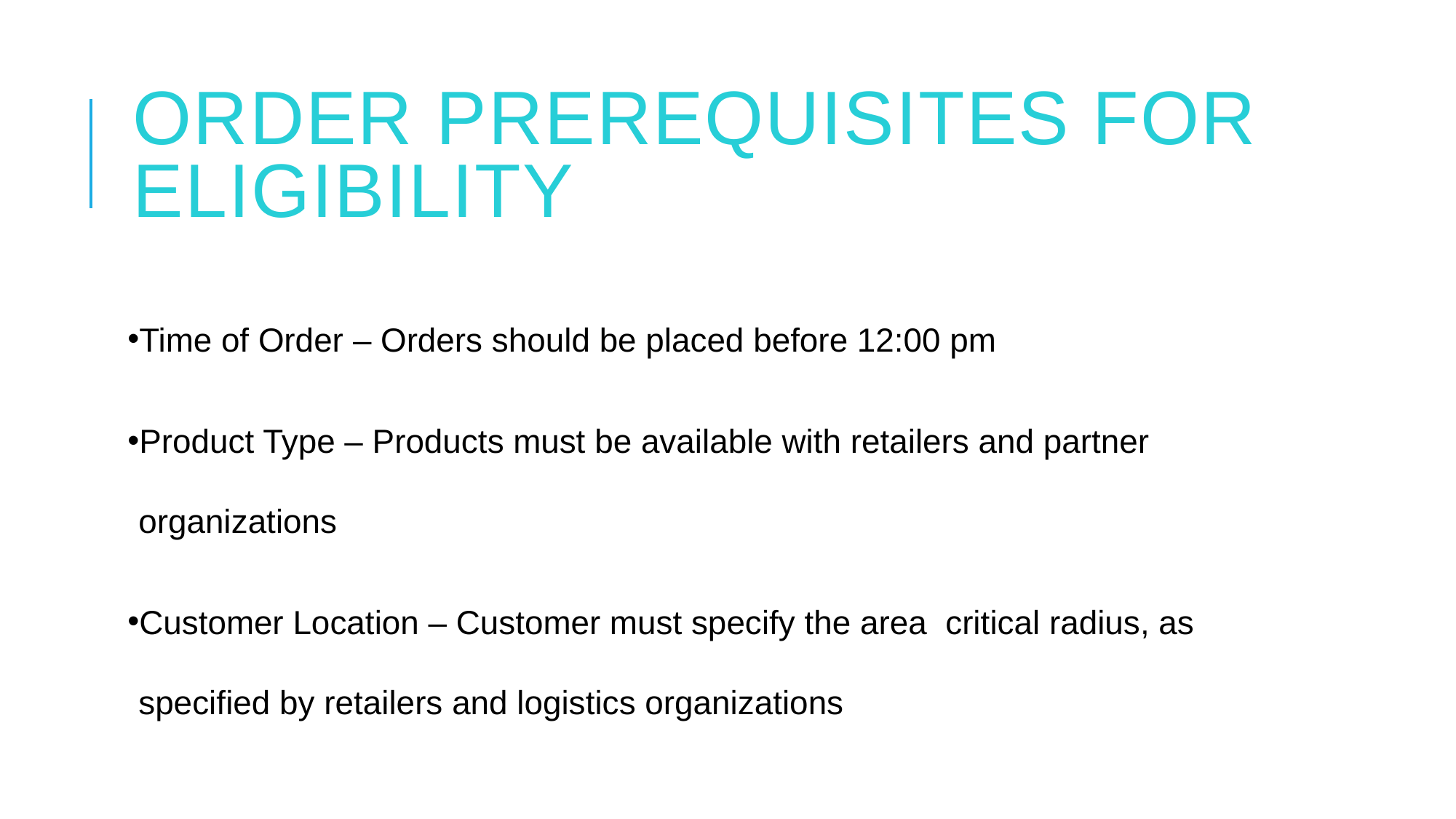

# Order prerequisites for eligibility
Time of Order – Orders should be placed before 12:00 pm
Product Type – Products must be available with retailers and partner organizations
Customer Location – Customer must specify the area  critical radius, as specified by retailers and logistics organizations